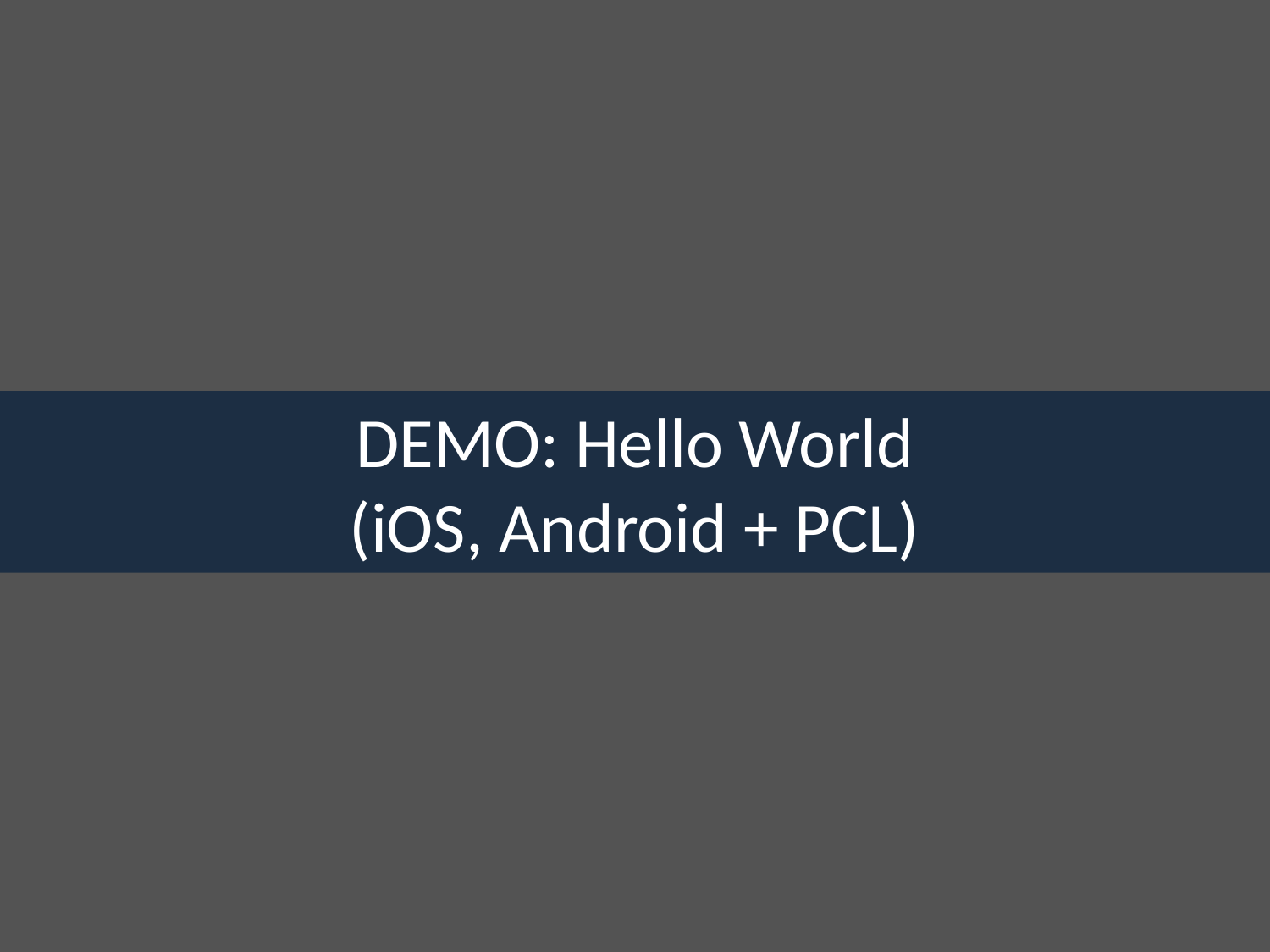

DEMO: Hello World
(iOS, Android + PCL)